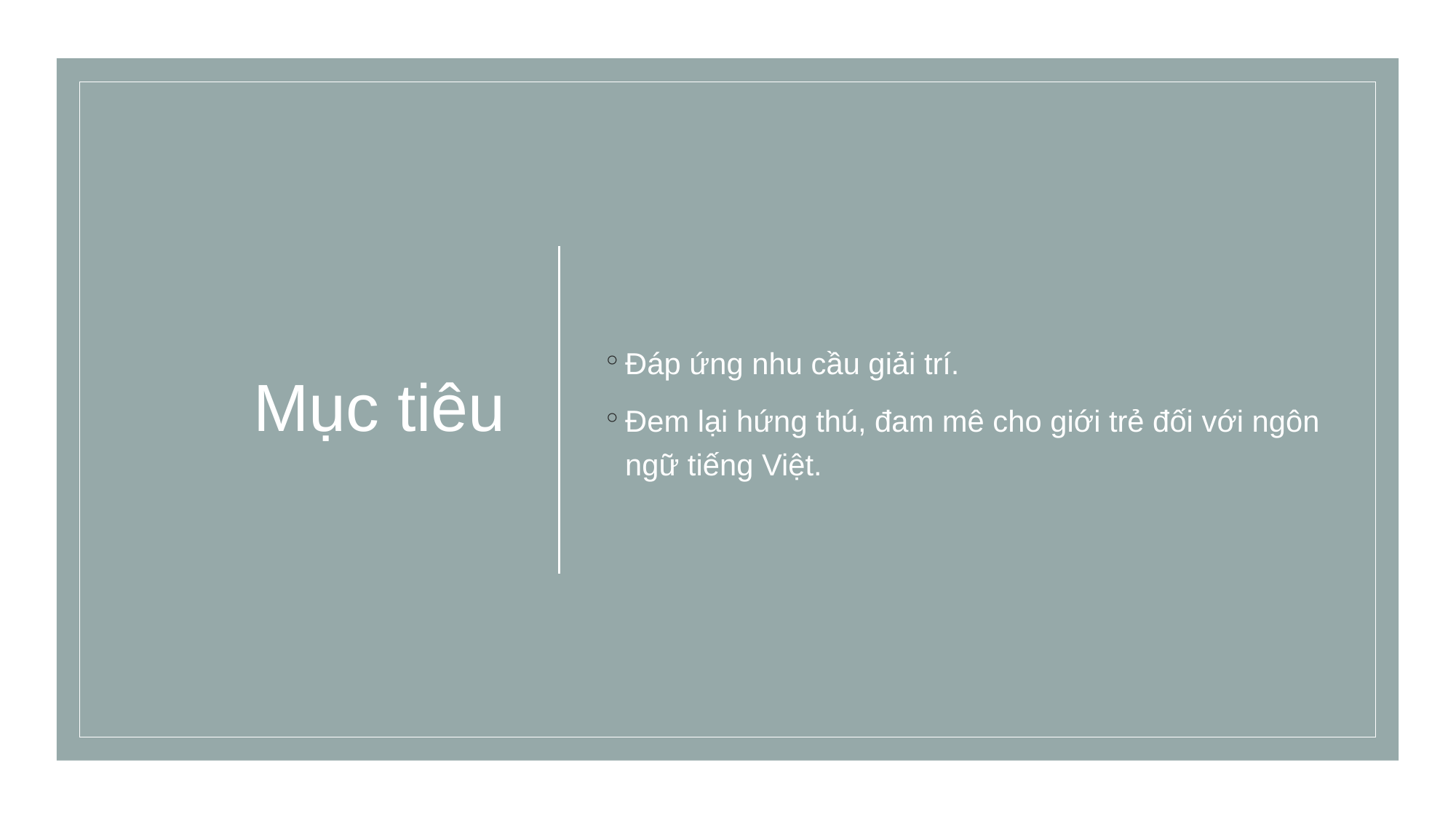

# Mục tiêu
Đáp ứng nhu cầu giải trí.
Đem lại hứng thú, đam mê cho giới trẻ đối với ngôn ngữ tiếng Việt.